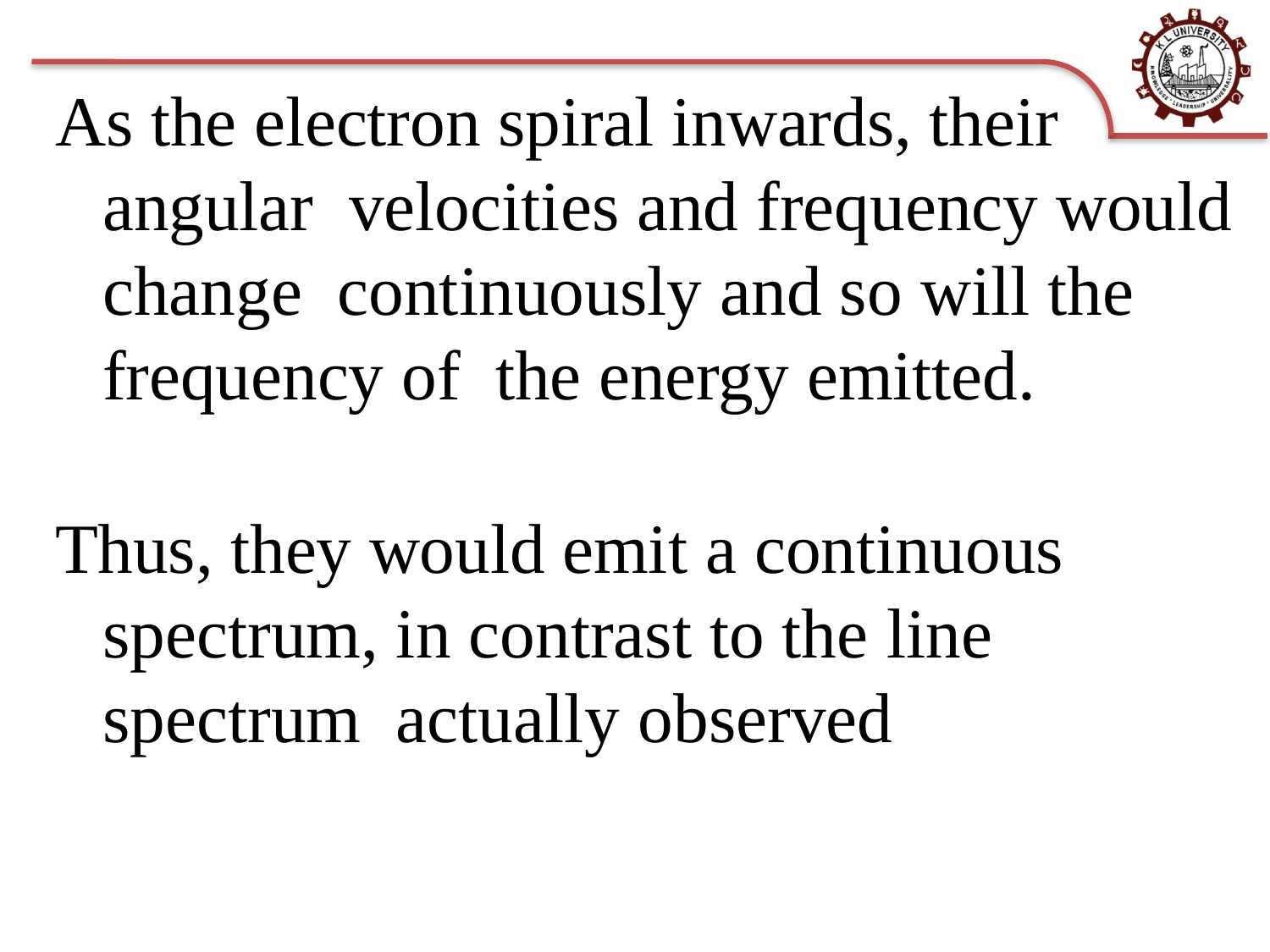

As the electron spiral inwards, their angular  velocities and frequency would change  continuously and so will the frequency of  the energy emitted.

Thus, they would emit a continuous  spectrum, in contrast to the line spectrum  actually observed